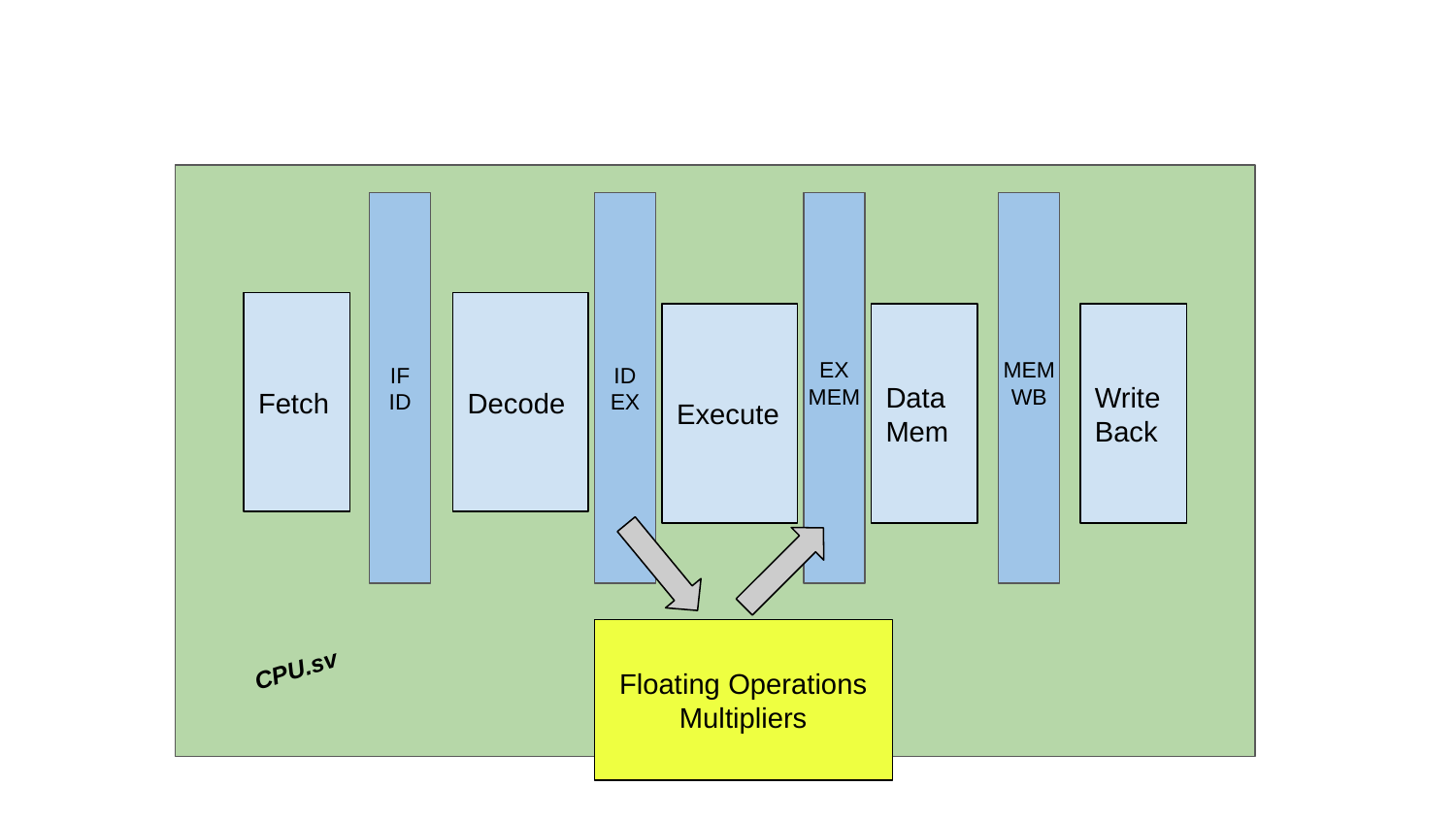

IF
ID
IDEX

Fetch
Decode
Execute
Data
Mem
Write
Back
EX
MEM
MEM
WB

Floating Operations
Multipliers

CPU.sv